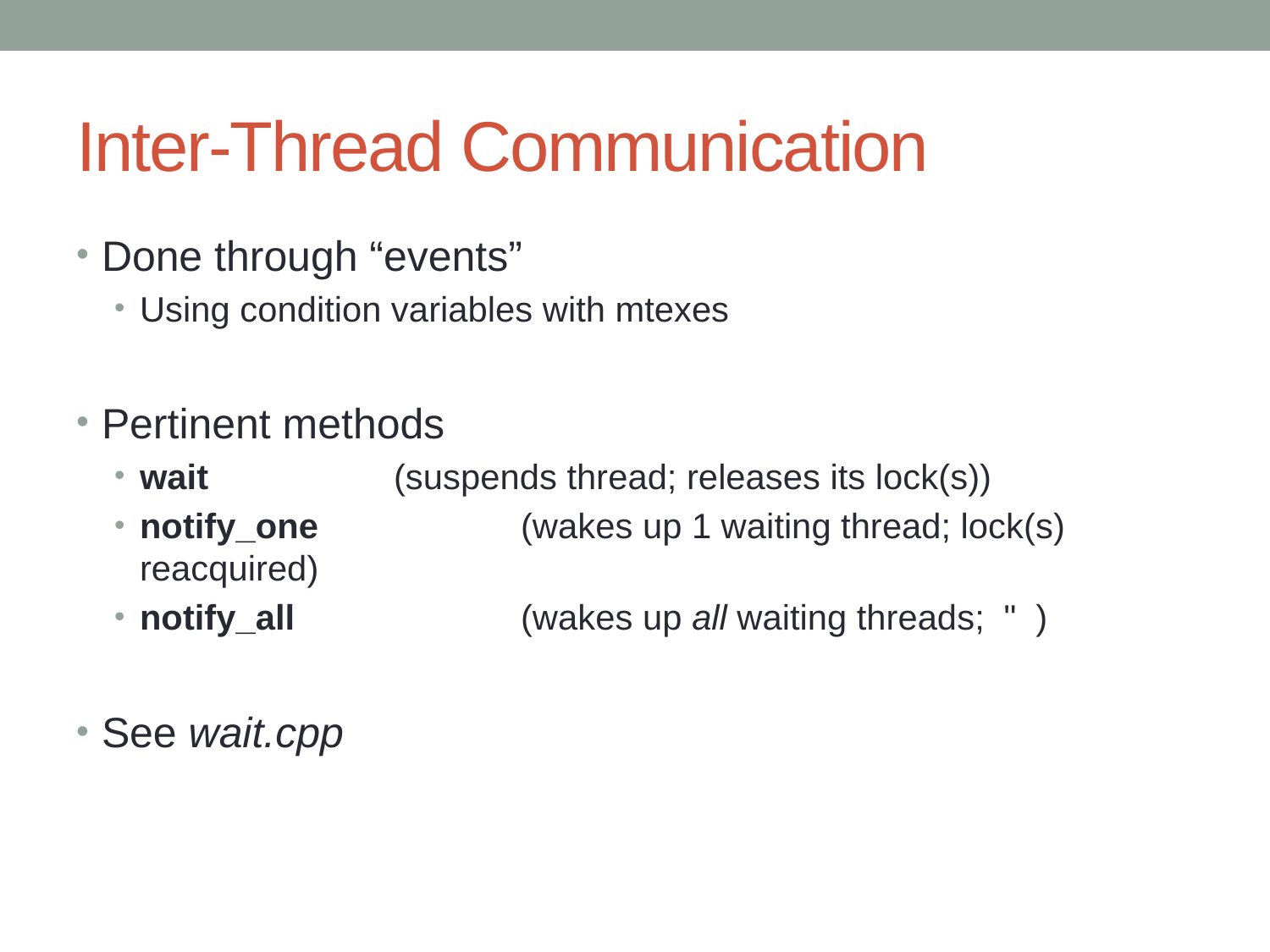

# Inter-Thread Communication
Done through “events”
Using condition variables with mtexes

Pertinent methods
wait		(suspends thread; releases its lock(s))
notify_one		(wakes up 1 waiting thread; lock(s) reacquired)
notify_all		(wakes up all waiting threads;  "  )

See wait.cpp